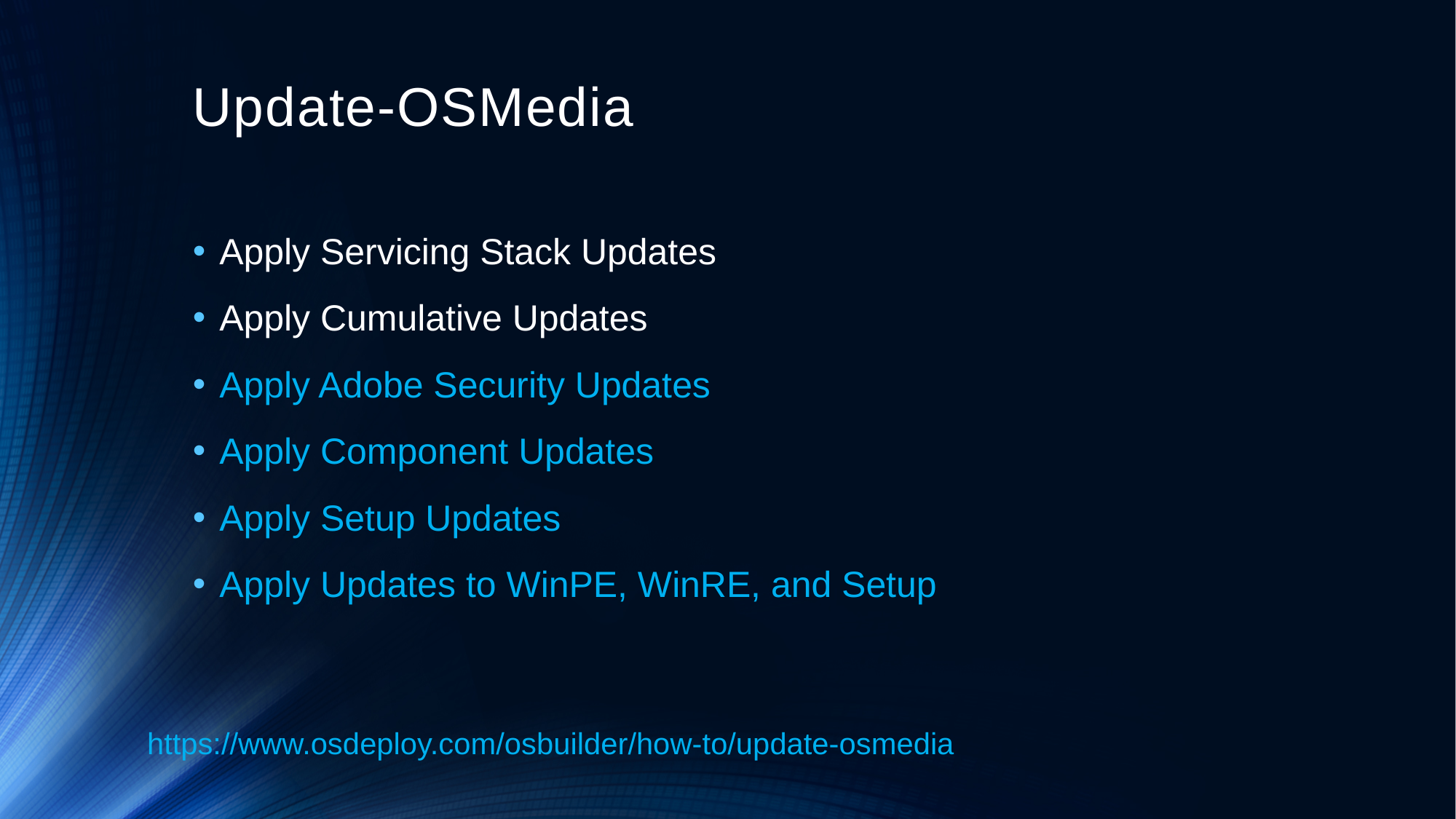

# Update-OSMedia
Apply Servicing Stack Updates
Apply Cumulative Updates
Apply Adobe Security Updates
Apply Component Updates
Apply Setup Updates
Apply Updates to WinPE, WinRE, and Setup
https://www.osdeploy.com/osbuilder/how-to/update-osmedia